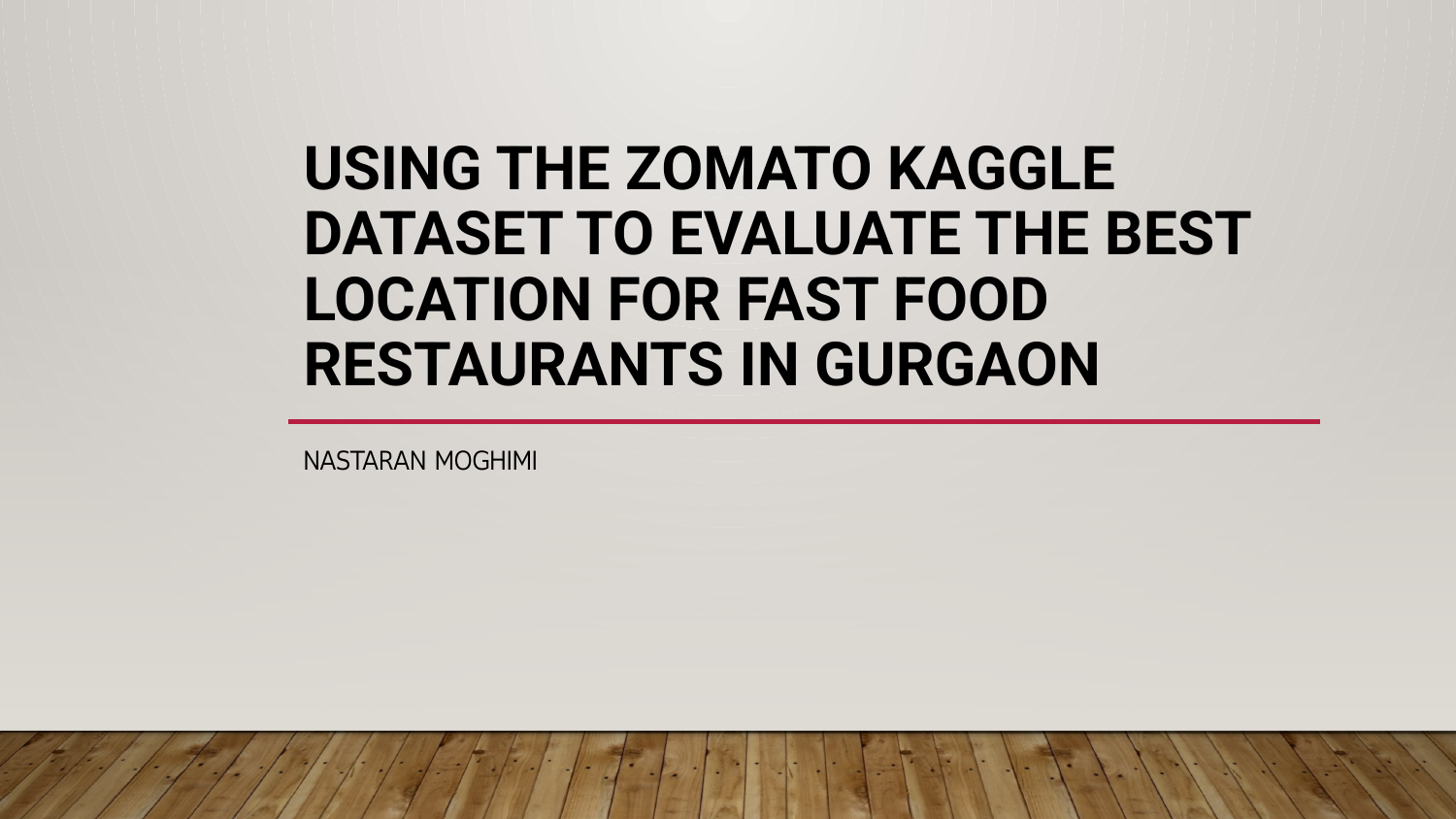

# Using the Zomato Kaggle Dataset to evaluate the best location for fast food restaurants in Gurgaon
Nastaran Moghimi